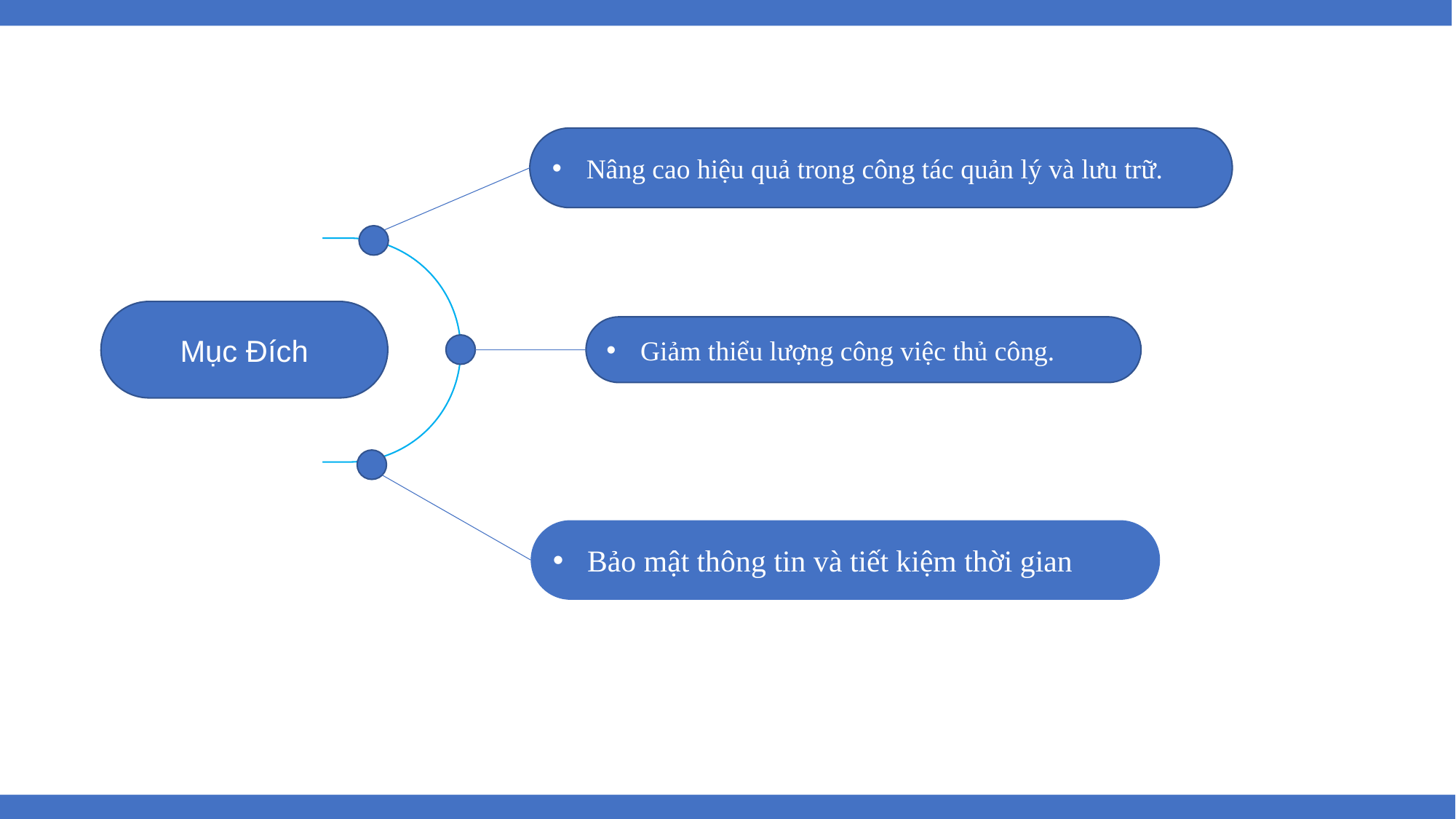

Nâng cao hiệu quả trong công tác quản lý và lưu trữ.

Mục Đích
Giảm thiểu lượng công việc thủ công.

Bảo mật thông tin và tiết kiệm thời gian